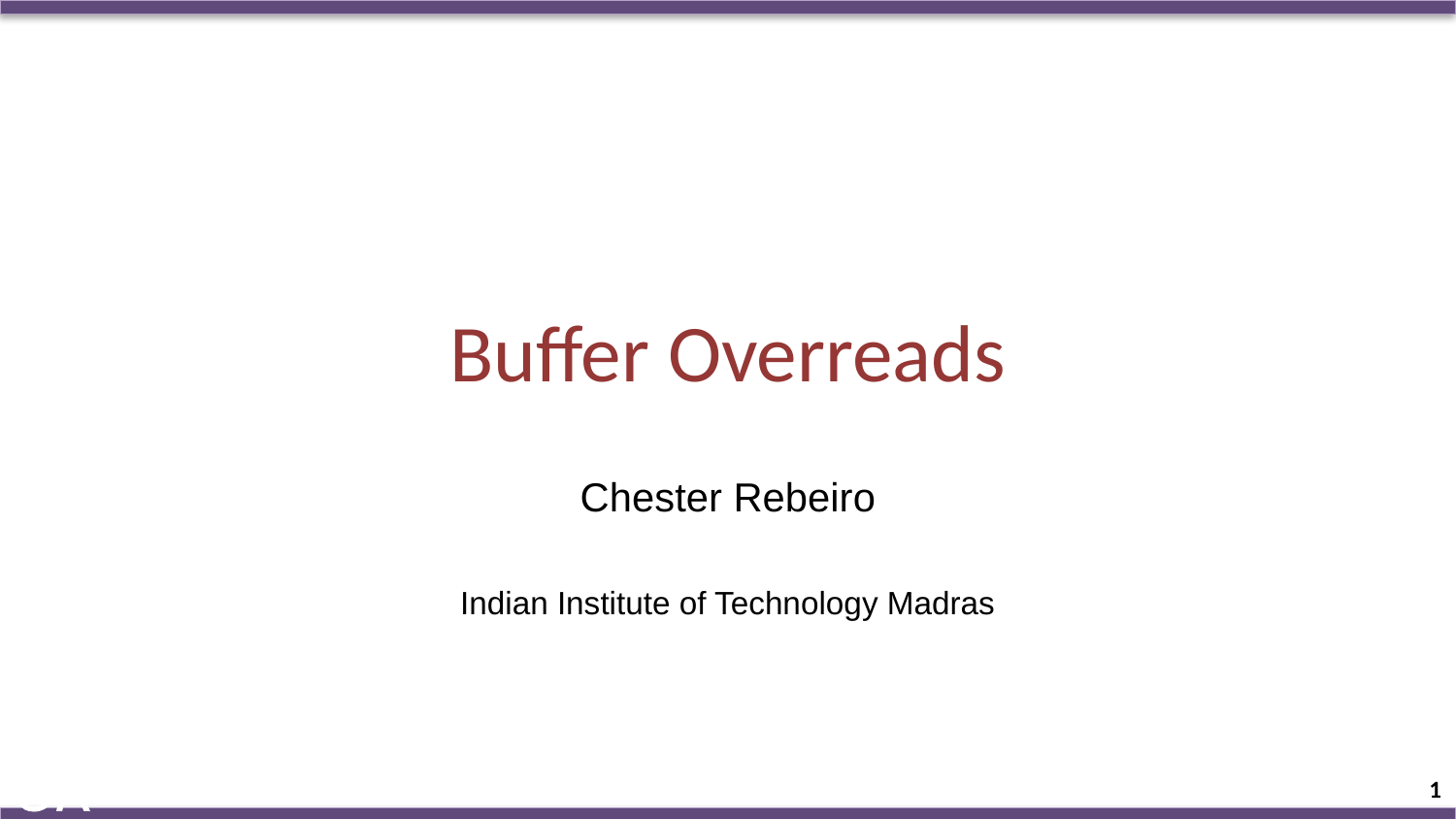

# Buffer Overreads
Chester Rebeiro

Indian Institute of Technology Madras
1